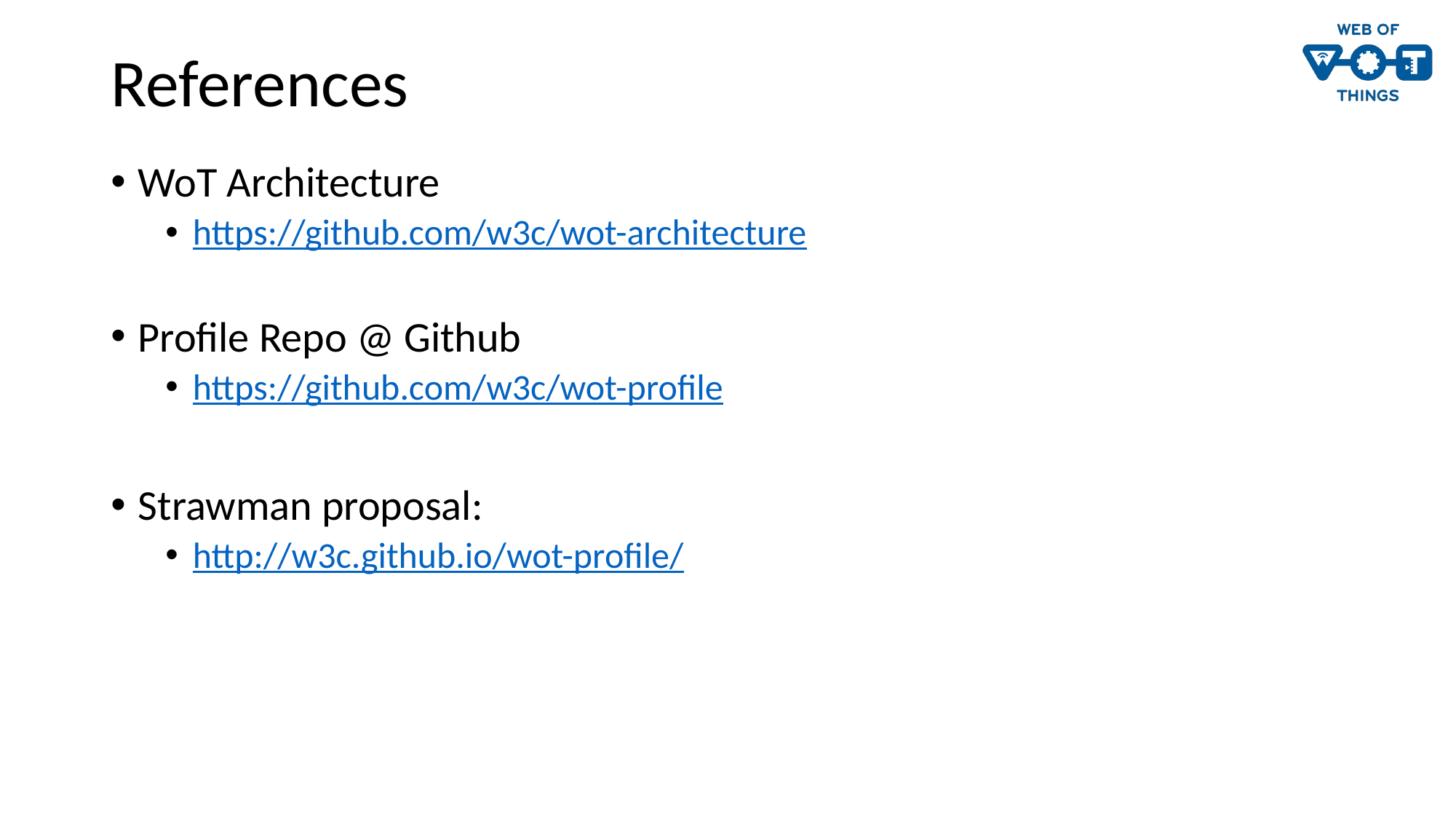

# References
WoT Architecture
https://github.com/w3c/wot-architecture

Profile Repo @ Github
https://github.com/w3c/wot-profile

Strawman proposal:
http://w3c.github.io/wot-profile/